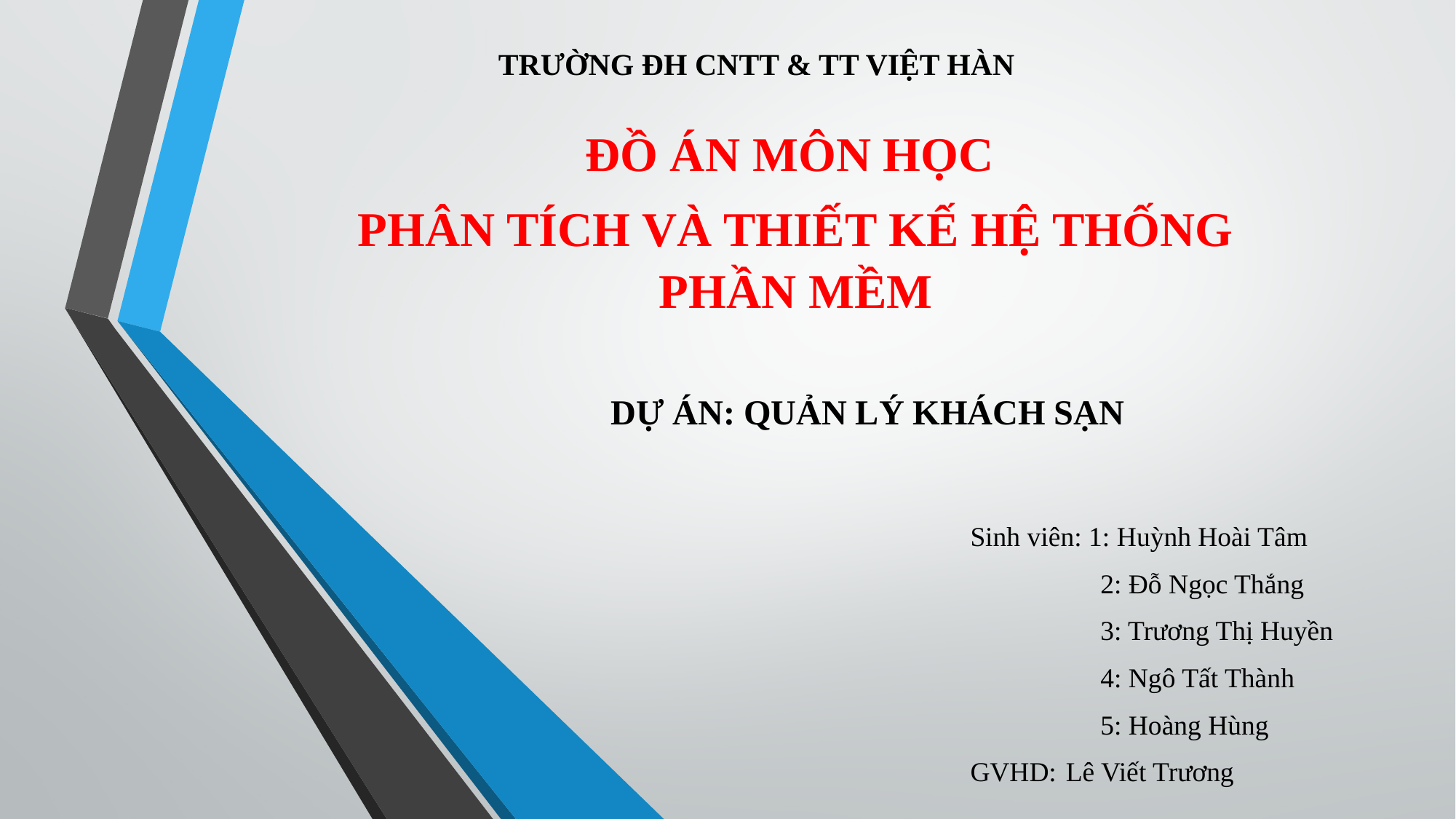

TRƯỜNG ĐH CNTT & TT VIỆT HÀN
ĐỒ ÁN MÔN HỌC
PHÂN TÍCH VÀ THIẾT KẾ HỆ THỐNG PHẦN MỀM

DỰ ÁN: QUẢN LÝ KHÁCH SẠN

Sinh viên: 1: Huỳnh Hoài Tâm
	     2: Đỗ Ngọc Thắng
	     3: Trương Thị Huyền
	     4: Ngô Tất Thành
	     5: Hoàng Hùng
GVHD:	Lê Viết Trương